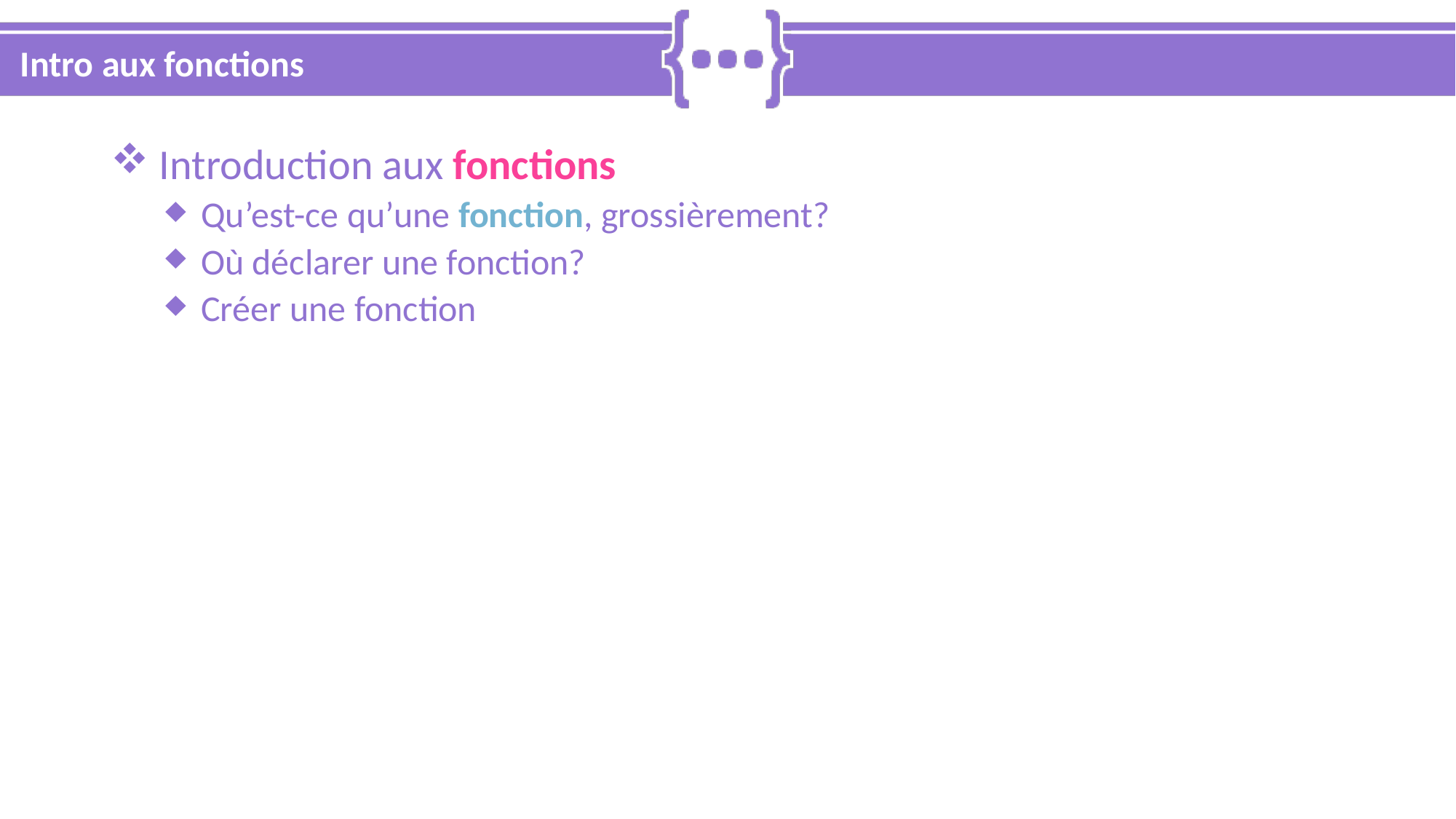

# Intro aux fonctions
 Introduction aux fonctions
 Qu’est-ce qu’une fonction, grossièrement?
 Où déclarer une fonction?
 Créer une fonction